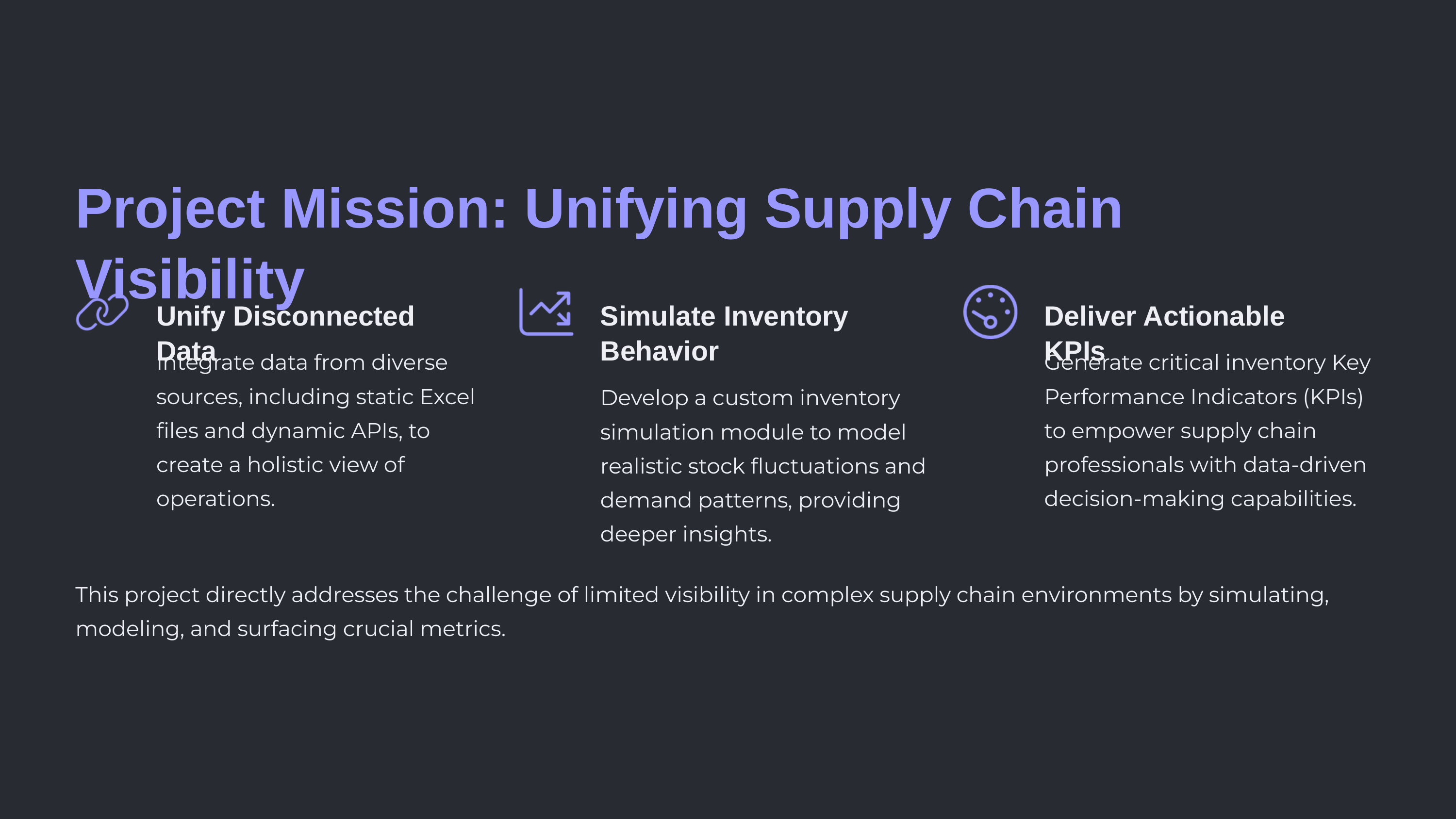

Project Mission: Unifying Supply Chain Visibility

Unify Disconnected Data
Simulate Inventory Behavior
Deliver Actionable KPIs
Integrate data from diverse sources, including static Excel files and dynamic APIs, to create a holistic view of operations.
Generate critical inventory Key Performance Indicators (KPIs) to empower supply chain professionals with data-driven decision-making capabilities.
Develop a custom inventory simulation module to model realistic stock fluctuations and demand patterns, providing deeper insights.
This project directly addresses the challenge of limited visibility in complex supply chain environments by simulating, modeling, and surfacing crucial metrics.